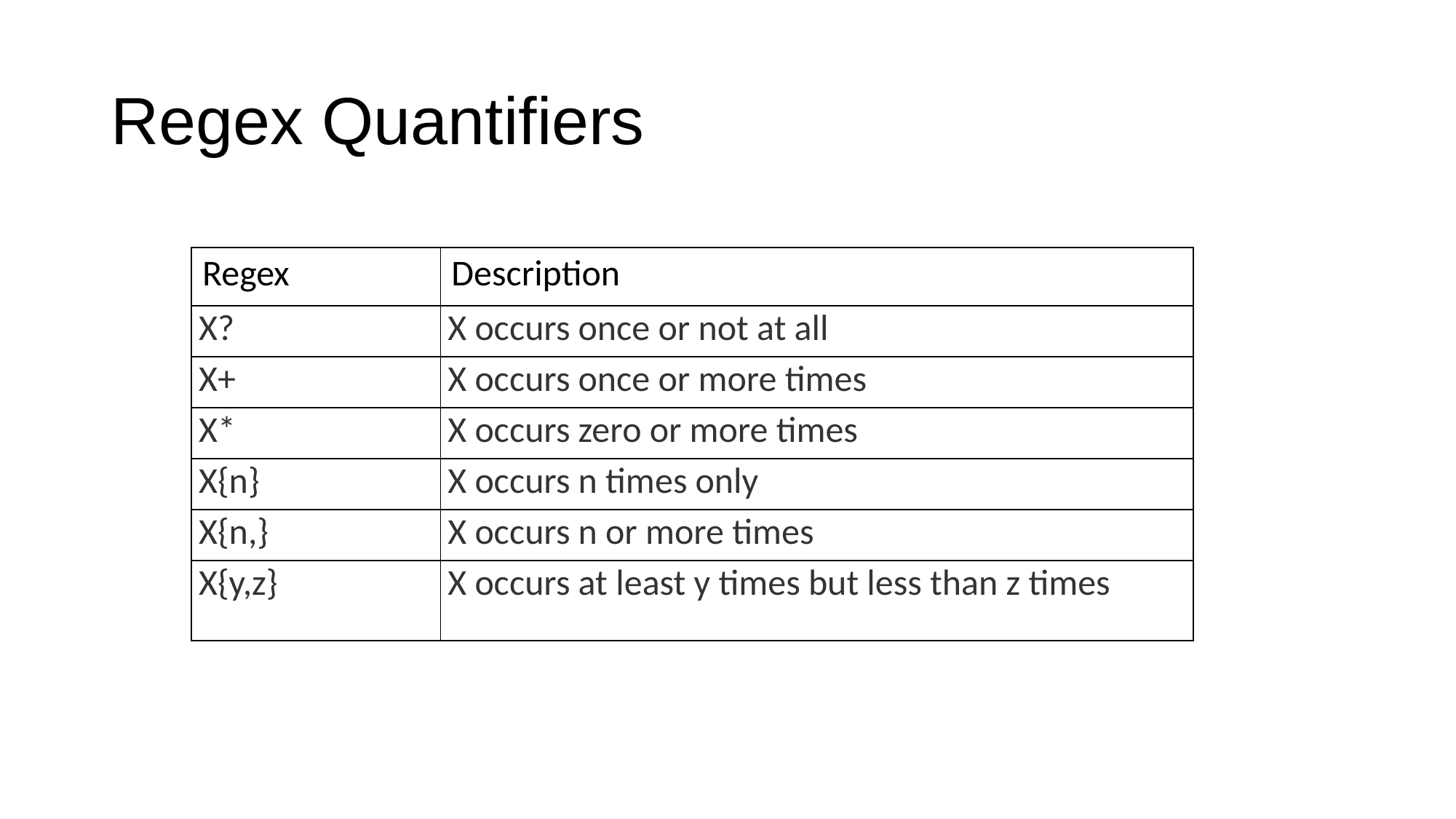

# Regex Quantifiers
| Regex | Description |
| --- | --- |
| X? | X occurs once or not at all |
| X+ | X occurs once or more times |
| X\* | X occurs zero or more times |
| X{n} | X occurs n times only |
| X{n,} | X occurs n or more times |
| X{y,z} | X occurs at least y times but less than z times |